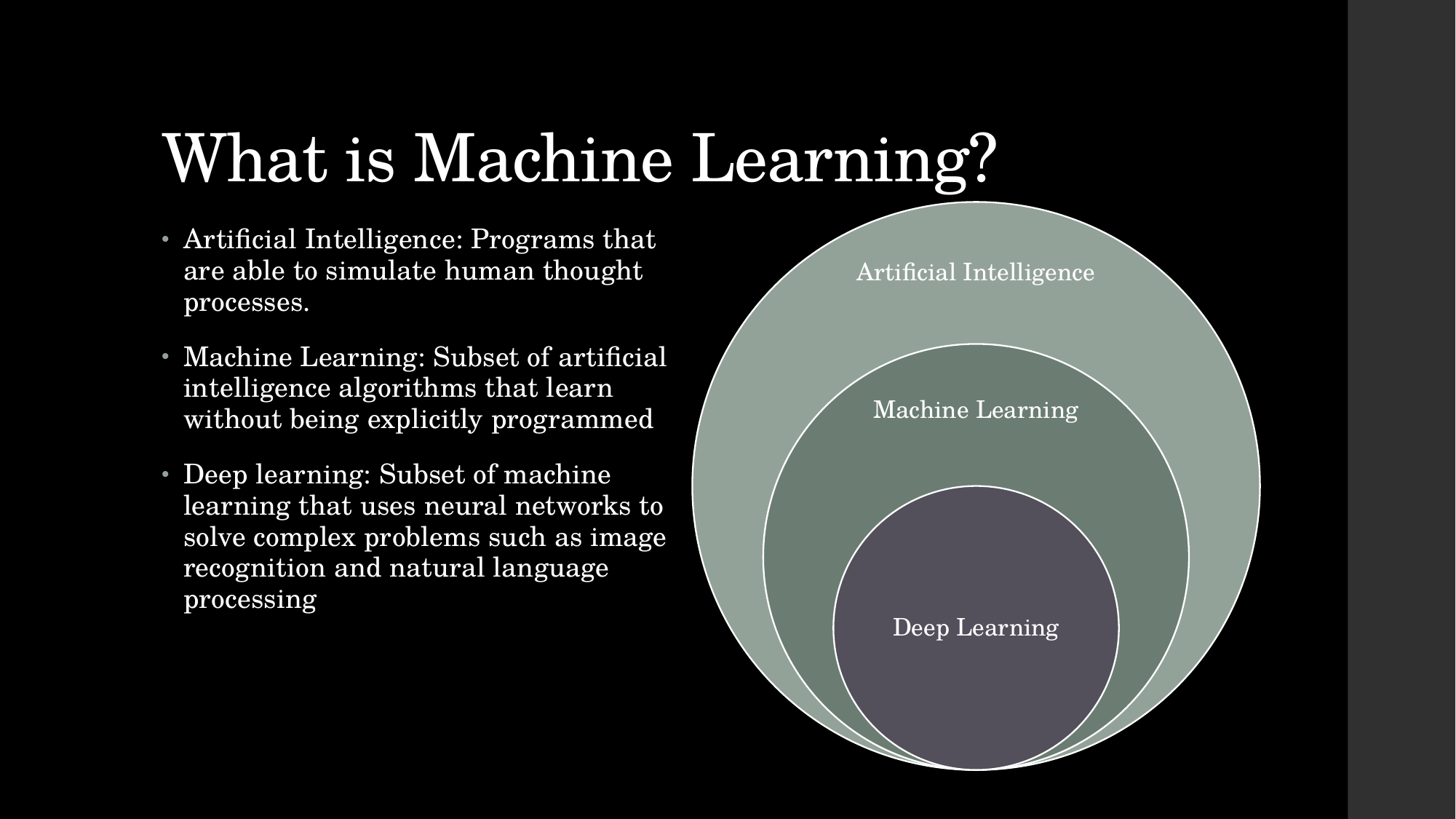

# What is Machine Learning?
Artificial Intelligence
Machine Learning
Deep Learning
Artificial Intelligence: Programs that are able to simulate human thought processes.
Machine Learning: Subset of artificial intelligence algorithms that learn without being explicitly programmed
Deep learning: Subset of machine learning that uses neural networks to solve complex problems such as image recognition and natural language processing